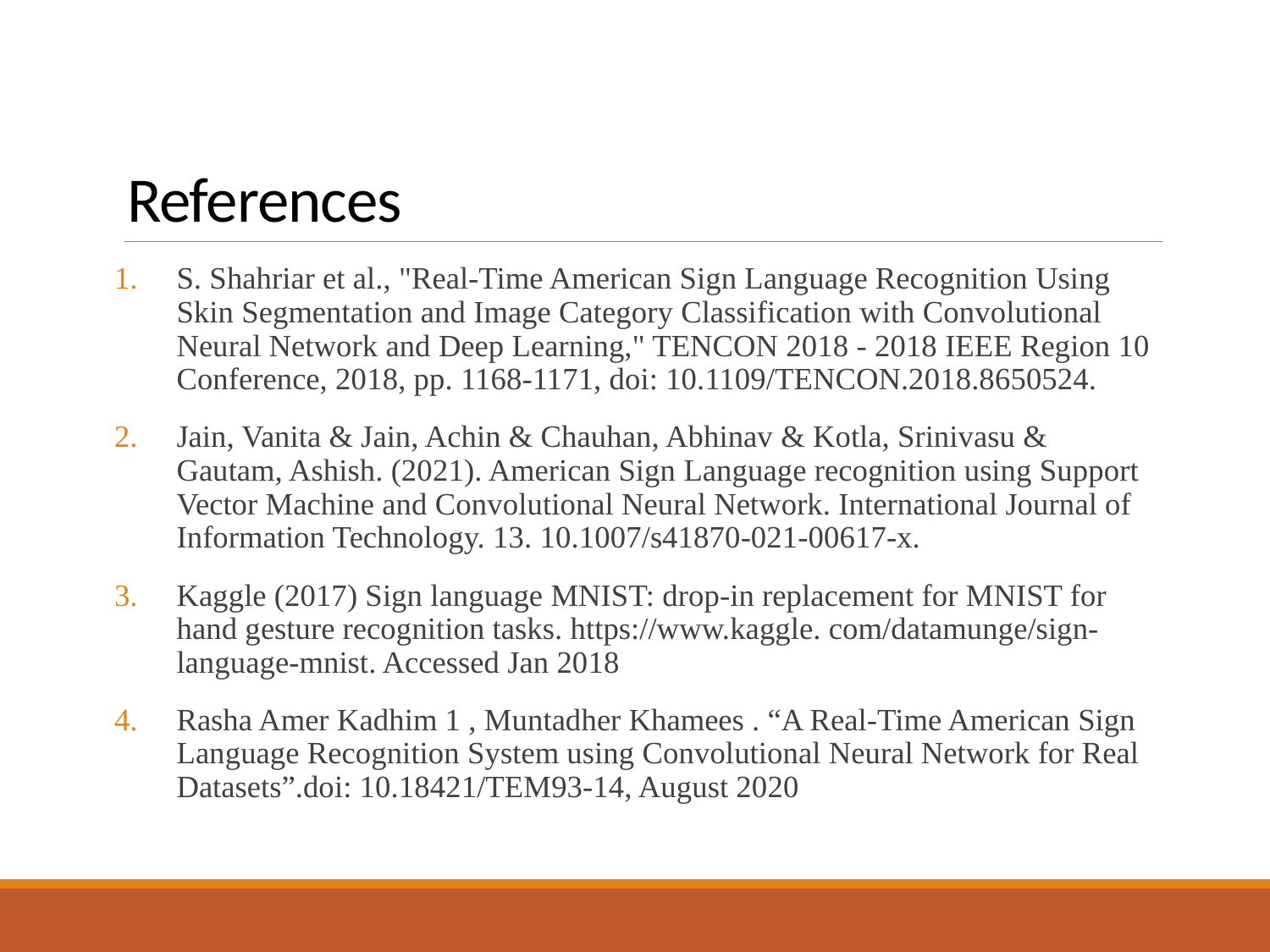

# References
S. Shahriar et al., "Real-Time American Sign Language Recognition Using Skin Segmentation and Image Category Classification with Convolutional Neural Network and Deep Learning," TENCON 2018 - 2018 IEEE Region 10 Conference, 2018, pp. 1168-1171, doi: 10.1109/TENCON.2018.8650524.
Jain, Vanita & Jain, Achin & Chauhan, Abhinav & Kotla, Srinivasu & Gautam, Ashish. (2021). American Sign Language recognition using Support Vector Machine and Convolutional Neural Network. International Journal of Information Technology. 13. 10.1007/s41870-021-00617-x.
Kaggle (2017) Sign language MNIST: drop-in replacement for MNIST for hand gesture recognition tasks. https://www.kaggle. com/datamunge/sign-language-mnist. Accessed Jan 2018
Rasha Amer Kadhim 1 , Muntadher Khamees . “A Real-Time American Sign Language Recognition System using Convolutional Neural Network for Real Datasets”.doi: 10.18421/TEM93-14, August 2020